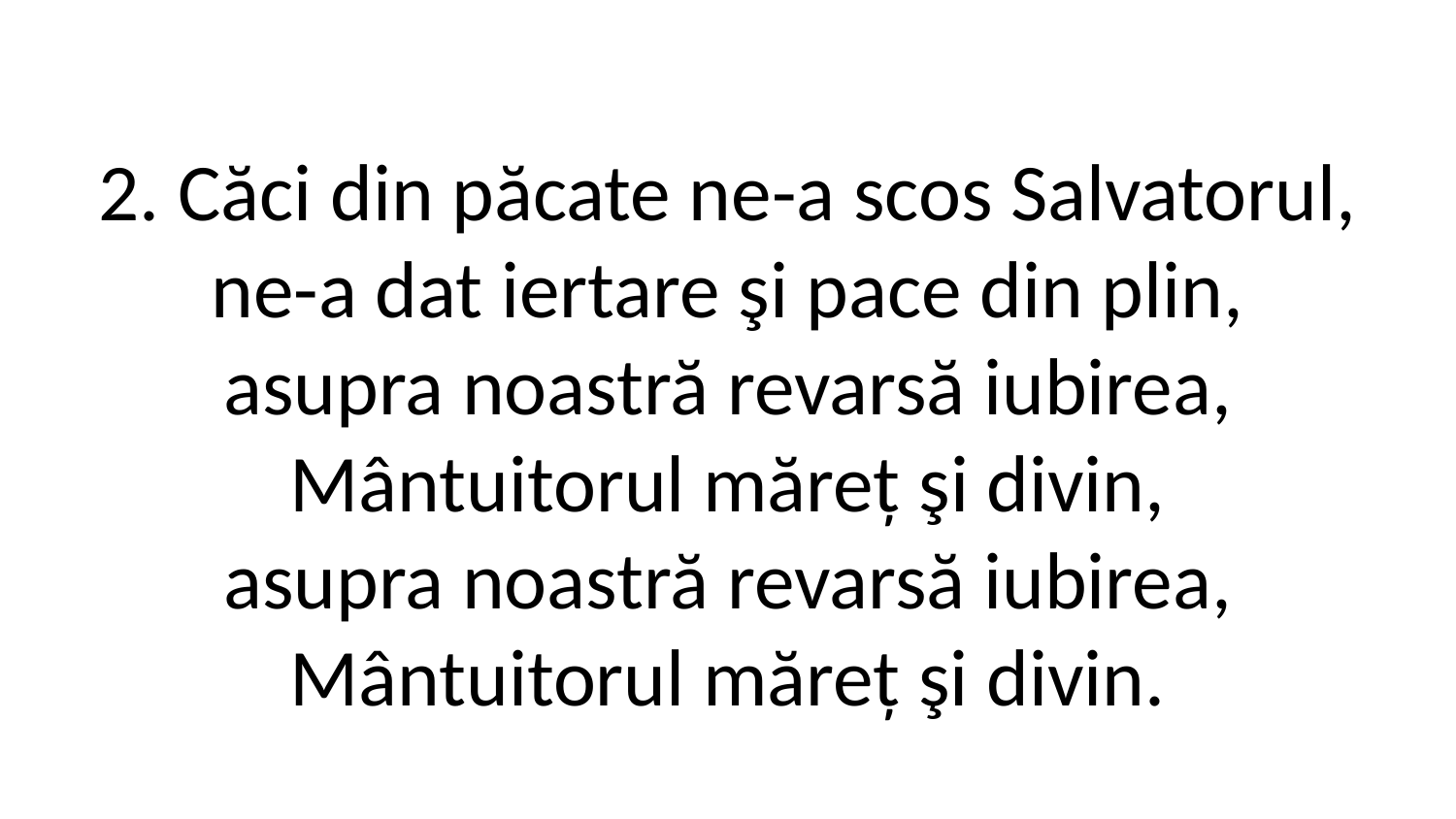

2. Căci din păcate ne-a scos Salvatorul,
ne-a dat iertare şi pace din plin,
asupra noastră revarsă iubirea,
Mântuitorul măreț şi divin,
asupra noastră revarsă iubirea,
Mântuitorul măreț şi divin.